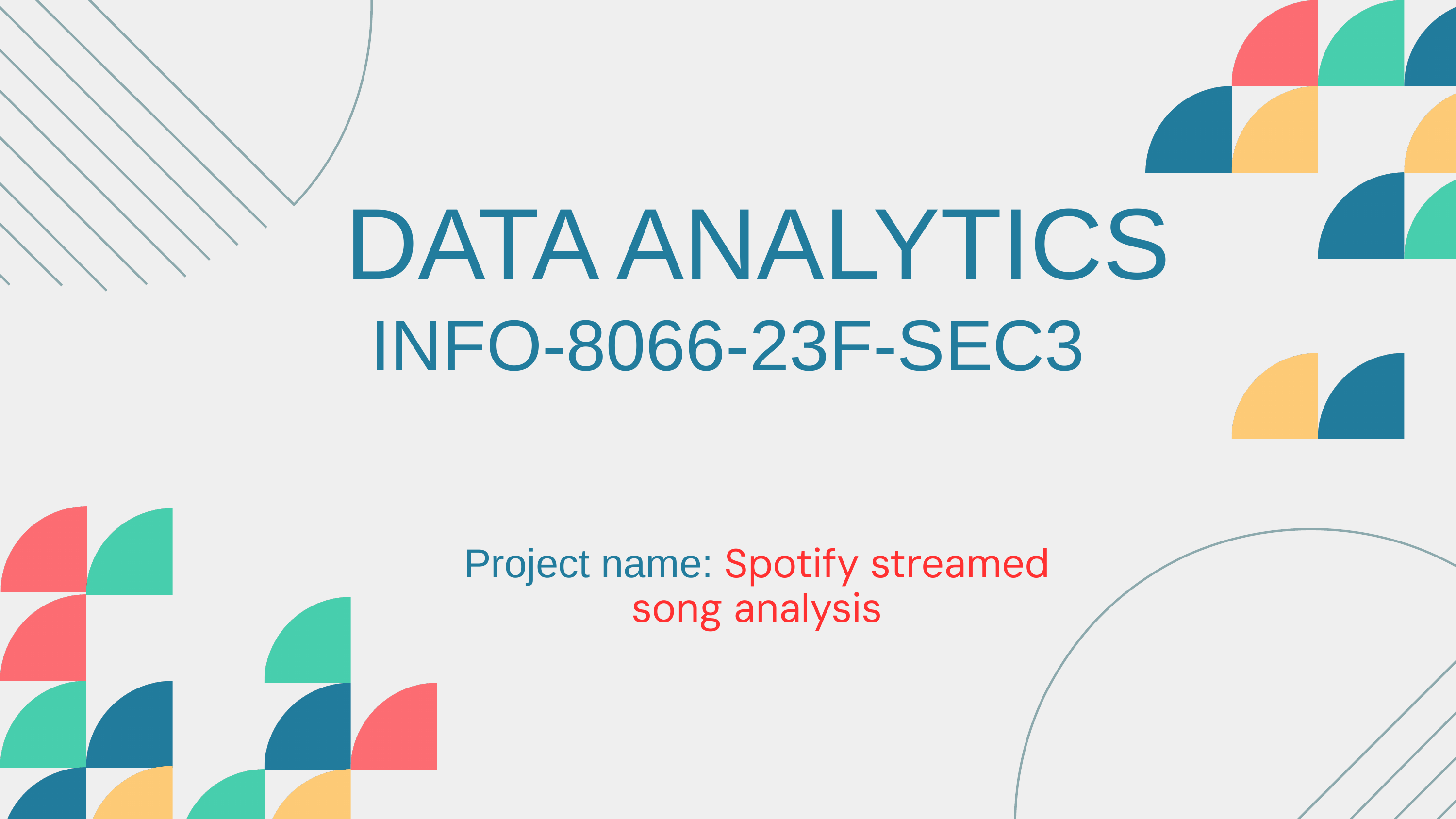

DATA ANALYTICS
INFO-8066-23F-SEC3

Project name: Spotify streamed song analysis